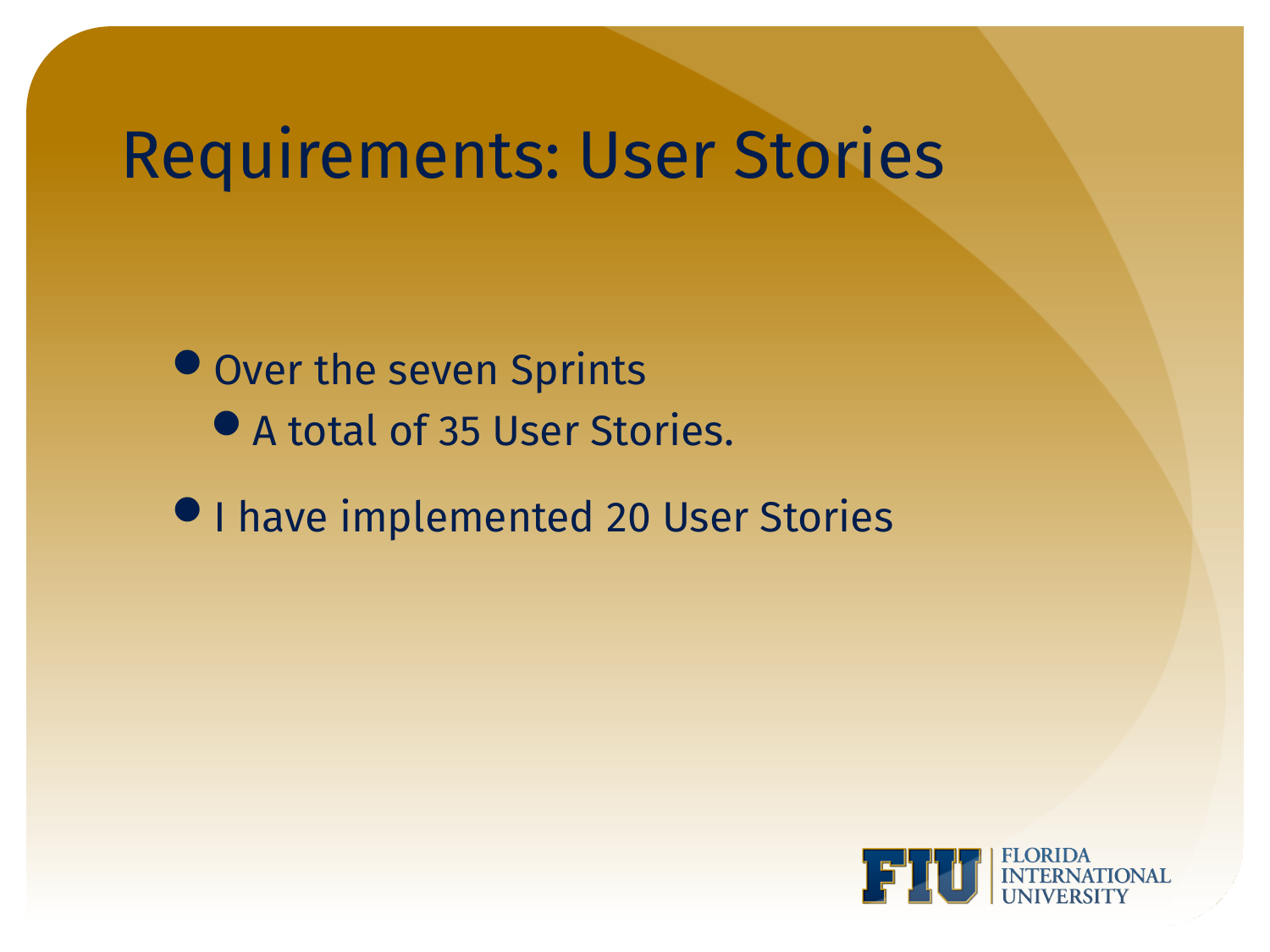

# Requirements: User Stories

Over the seven Sprints
A total of 35 User Stories.
I have implemented 20 User Stories